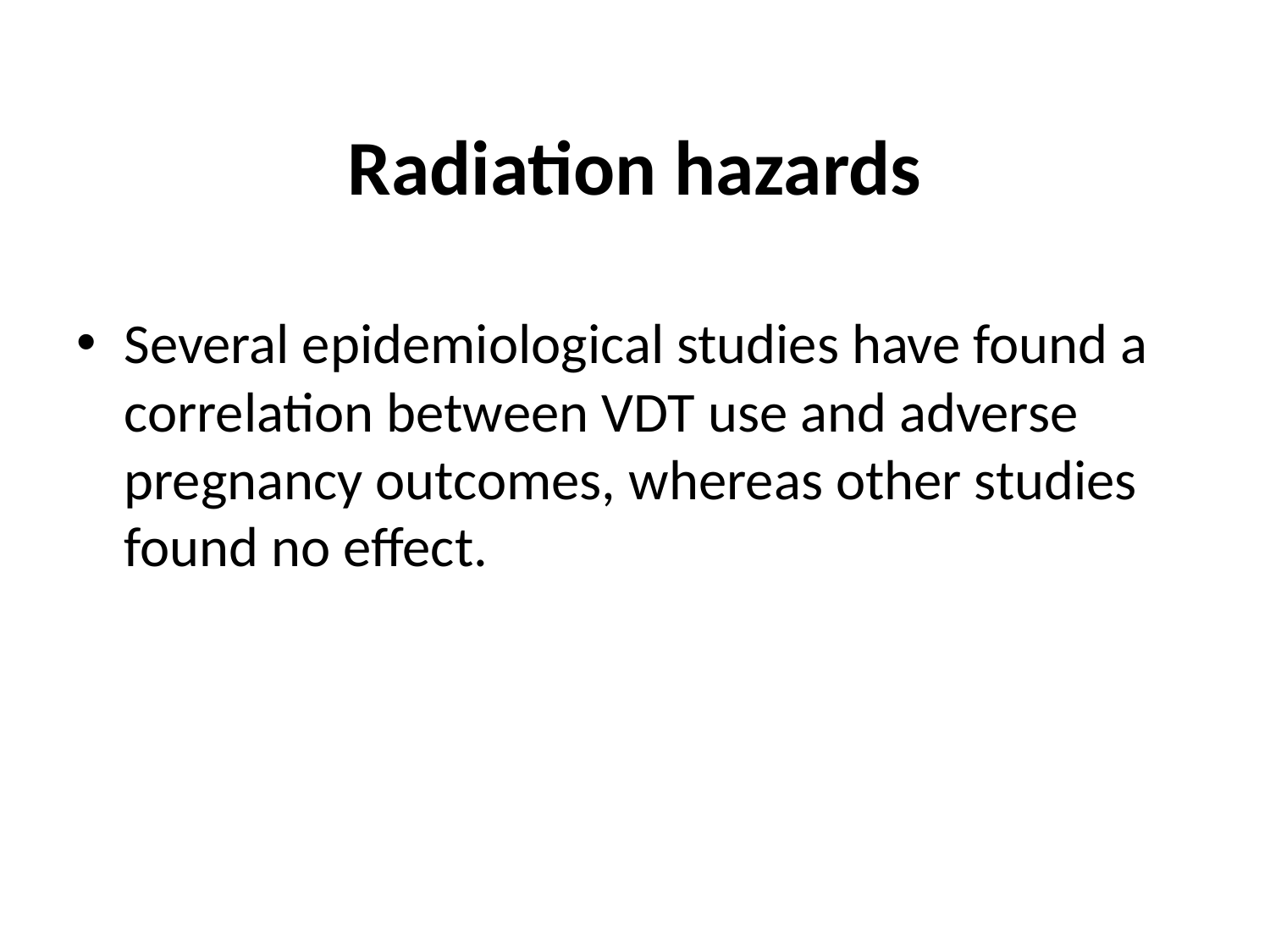

# Radiation hazards

Several epidemiological studies have found a correlation between VDT use and adverse pregnancy outcomes, whereas other studies found no effect.